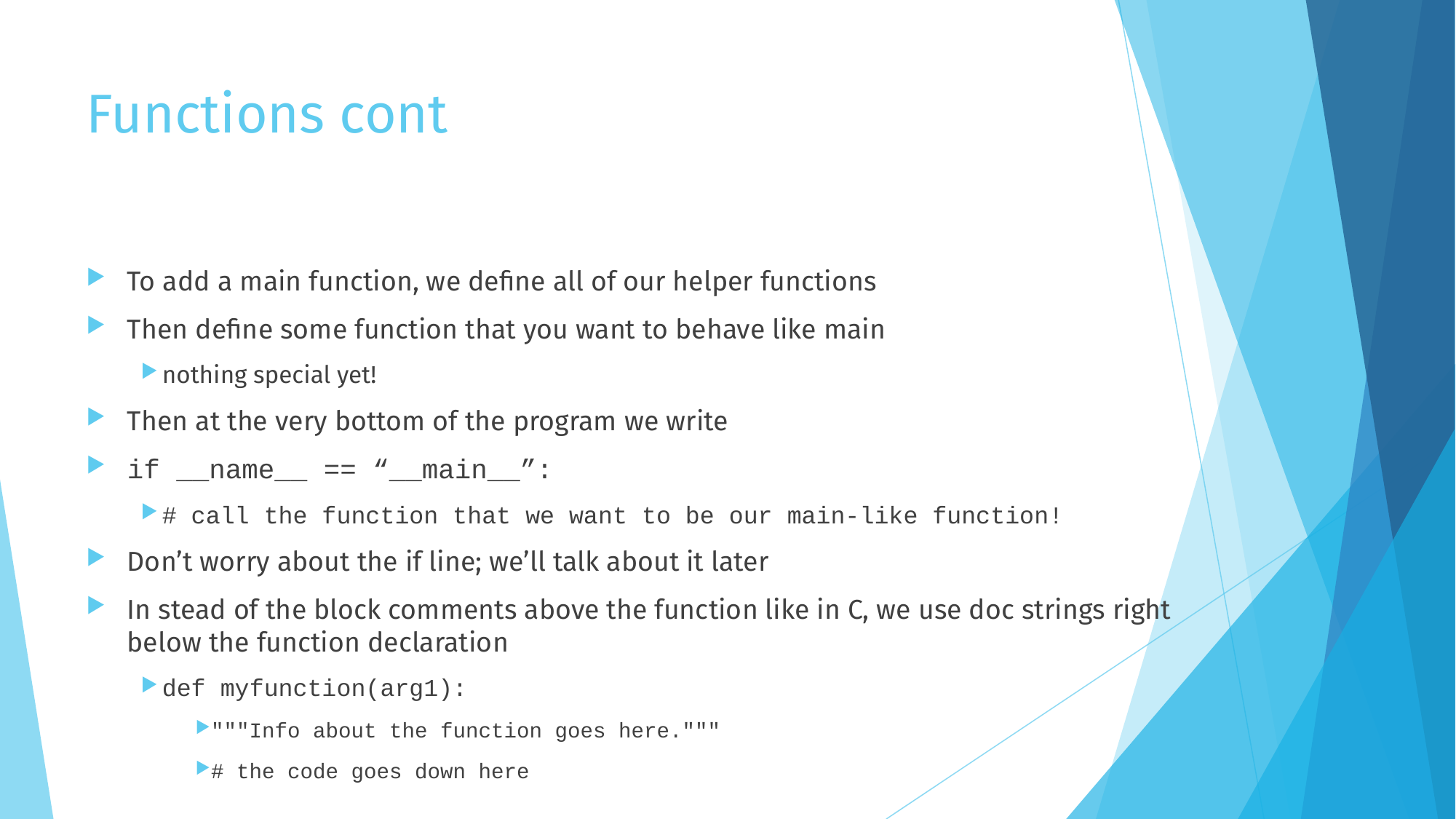

# Functions cont
To add a main function, we define all of our helper functions
Then define some function that you want to behave like main
nothing special yet!
Then at the very bottom of the program we write
if __name__ == “__main__”:
# call the function that we want to be our main-like function!
Don’t worry about the if line; we’ll talk about it later
In stead of the block comments above the function like in C, we use doc strings right below the function declaration
def myfunction(arg1):
"""Info about the function goes here."""
# the code goes down here